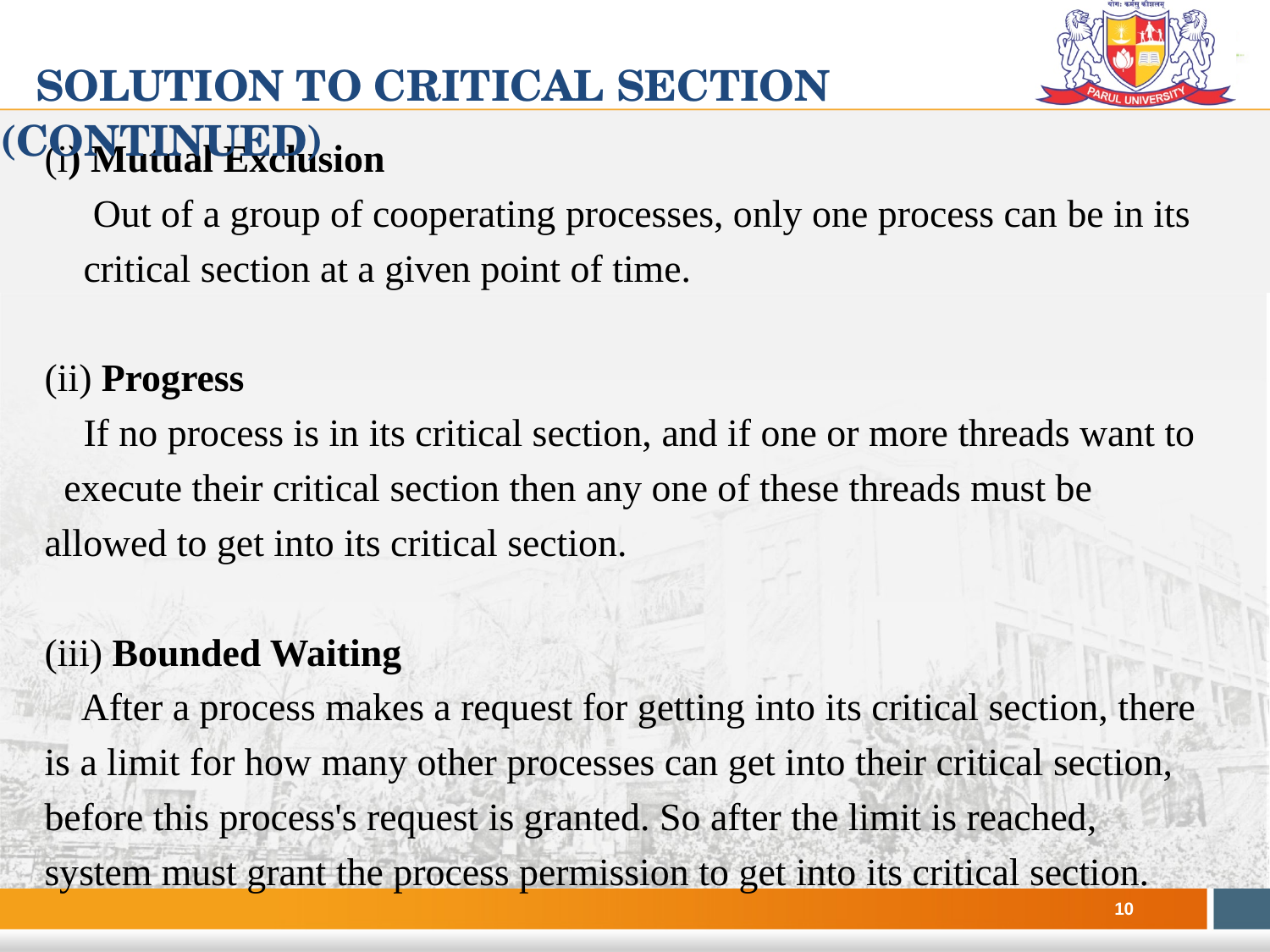

Solution to critical section (Continued)
# (i) Mutual Exclusion Out of a group of cooperating processes, only one process can be in its      critical section at a given point of time. (ii) Progress If no process is in its critical section, and if one or more threads want to    execute their critical section then any one of these threads must be allowed to get into its critical section. (iii) Bounded Waiting After a process makes a request for getting into its critical section, there is a limit for how many other processes can get into their critical section, before this process's request is granted. So after the limit is reached, system must grant the process permission to get into its critical section.